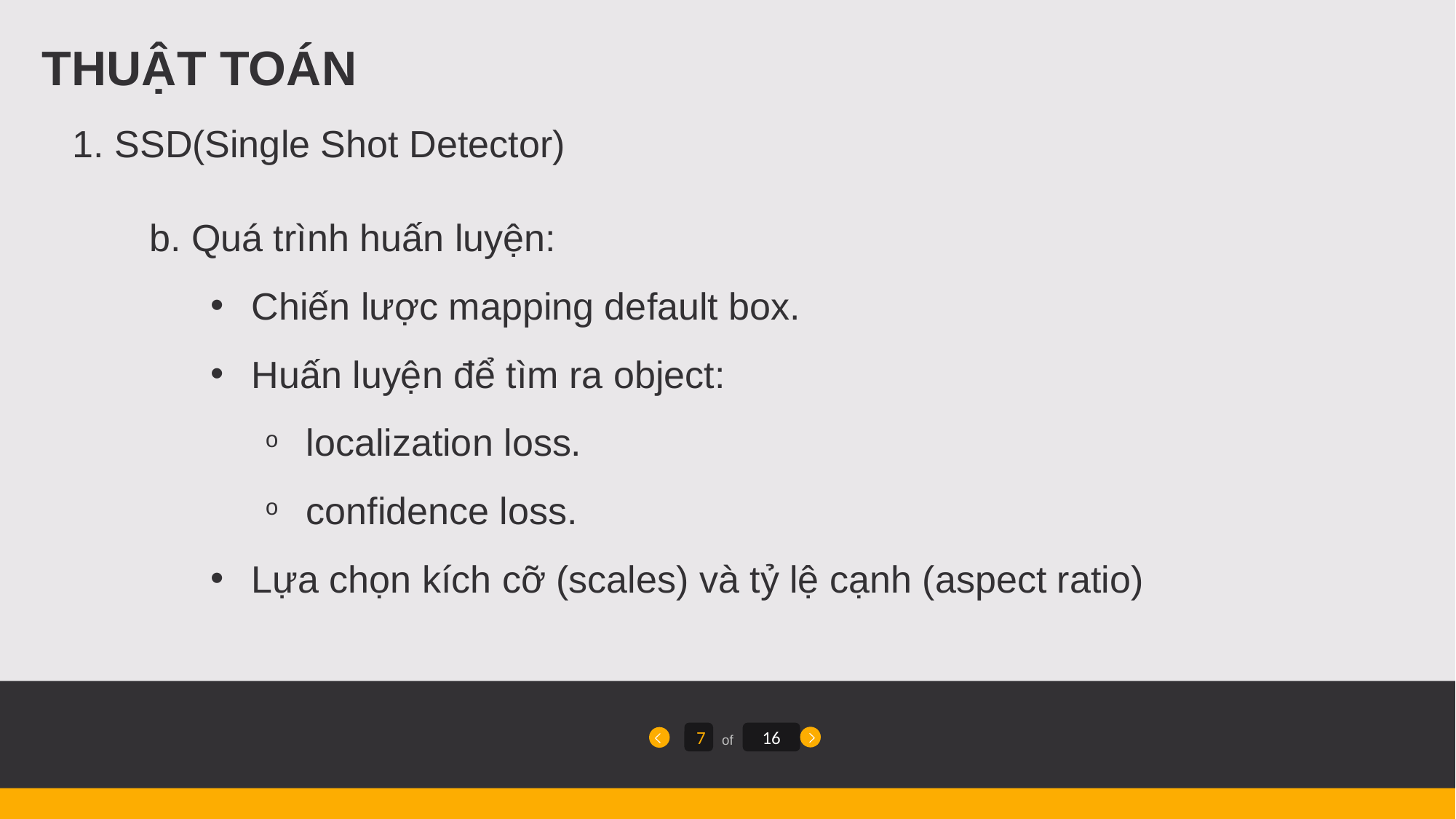

THUẬT TOÁN
1. SSD(Single Shot Detector)
b. Quá trình huấn luyện:
Chiến lược mapping default box.
Huấn luyện để tìm ra object:
localization loss.
confidence loss.
Lựa chọn kích cỡ (scales) và tỷ lệ cạnh (aspect ratio)

7
16
of

7